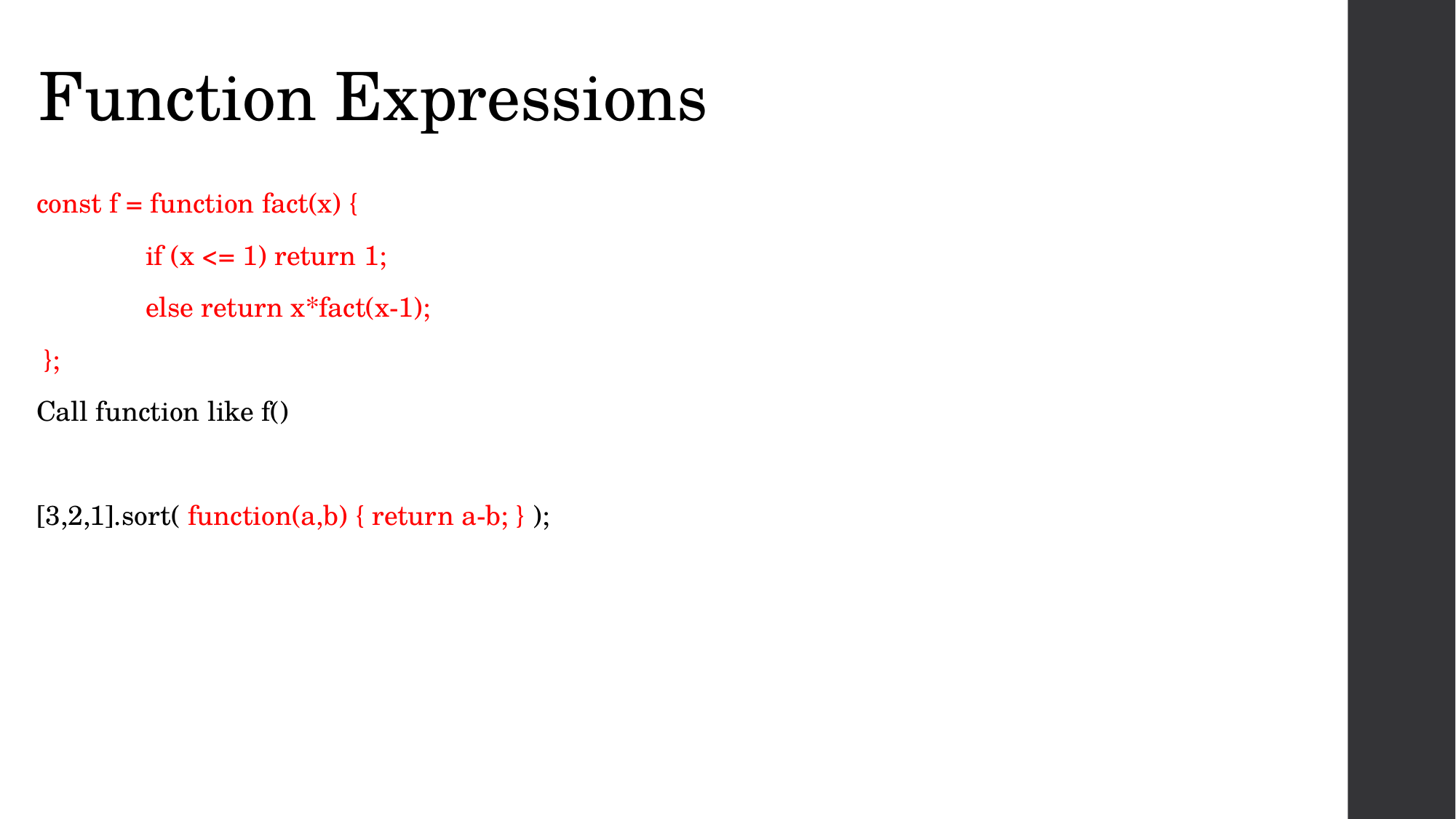

# Function Expressions
const f = function fact(x) {
	if (x <= 1) return 1;
	else return x*fact(x-1);
 };
Call function like f()

[3,2,1].sort( function(a,b) { return a-b; } );